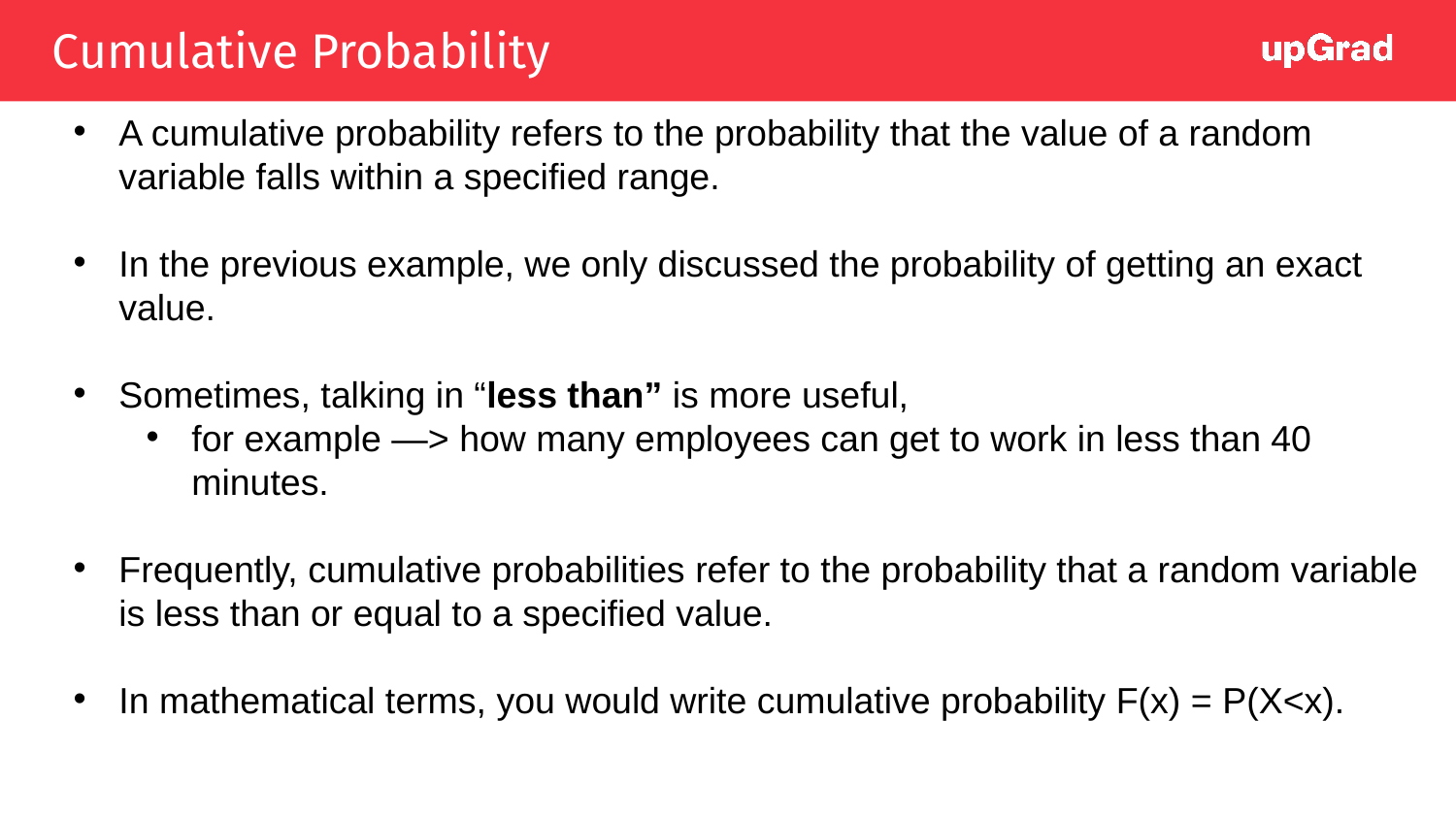

# Cumulative Probability

A cumulative probability refers to the probability that the value of a random variable falls within a specified range.

In the previous example, we only discussed the probability of getting an exact value.

Sometimes, talking in “less than” is more useful,
for example —> how many employees can get to work in less than 40 minutes.

Frequently, cumulative probabilities refer to the probability that a random variable is less than or equal to a specified value.

In mathematical terms, you would write cumulative probability F(x) = P(X<x).